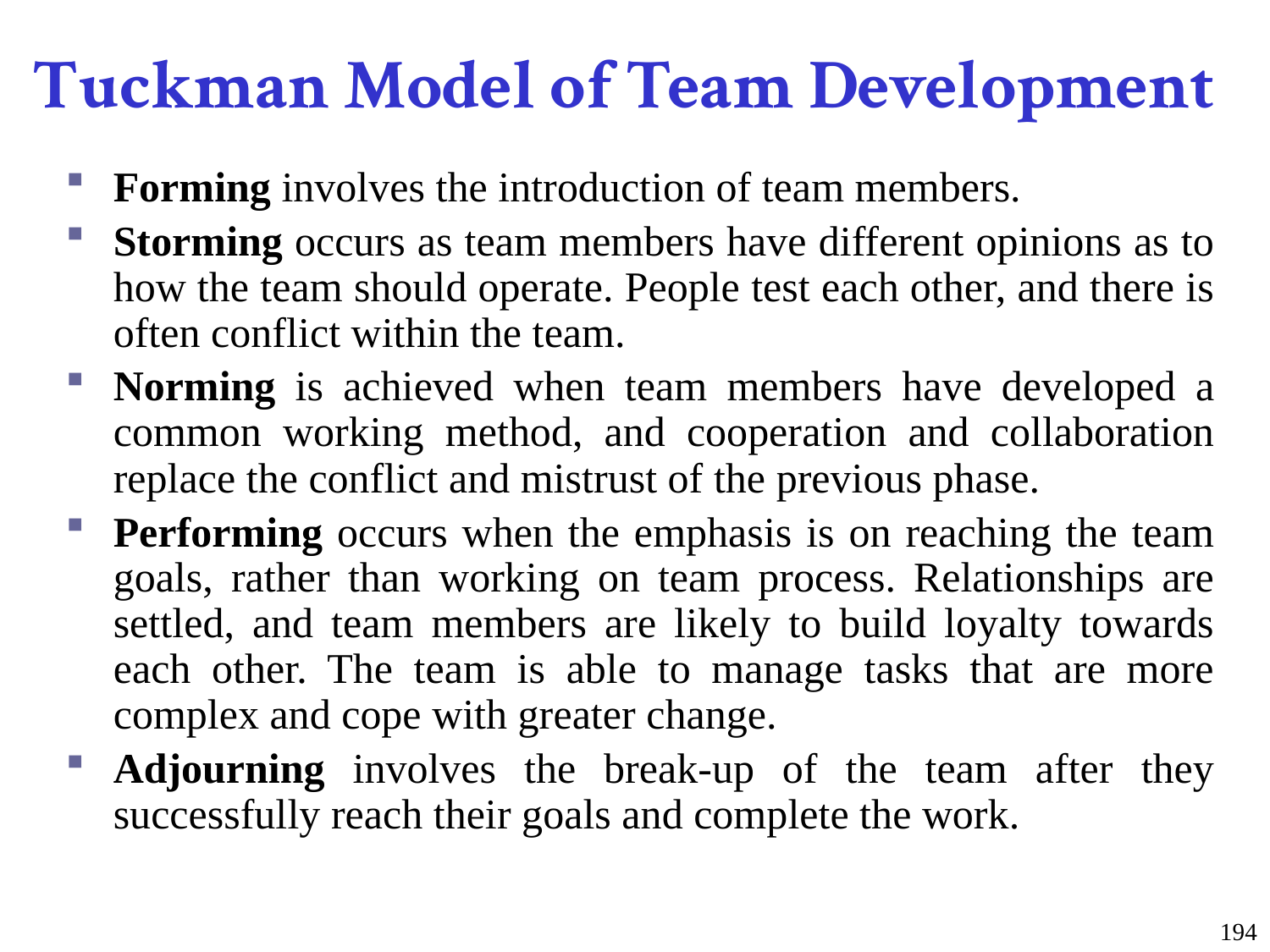

# Tuckman Model of Team Development
Forming involves the introduction of team members.
Storming occurs as team members have different opinions as to how the team should operate. People test each other, and there is often conflict within the team.
Norming is achieved when team members have developed a common working method, and cooperation and collaboration replace the conflict and mistrust of the previous phase.
Performing occurs when the emphasis is on reaching the team goals, rather than working on team process. Relationships are settled, and team members are likely to build loyalty towards each other. The team is able to manage tasks that are more complex and cope with greater change.
Adjourning involves the break-up of the team after they successfully reach their goals and complete the work.

194